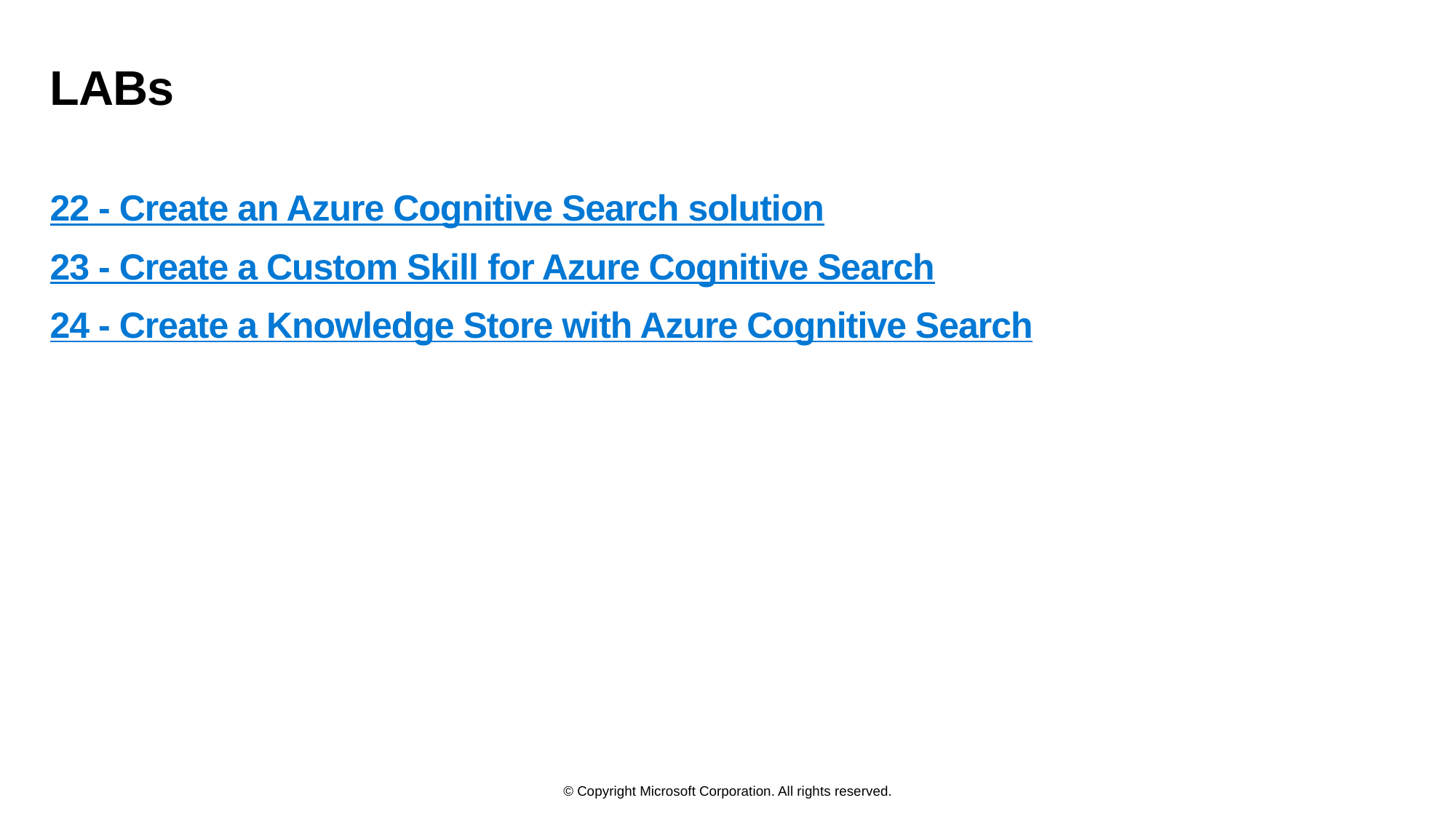

# LABs
22 - Create an Azure Cognitive Search solution
23 - Create a Custom Skill for Azure Cognitive Search
24 - Create a Knowledge Store with Azure Cognitive Search